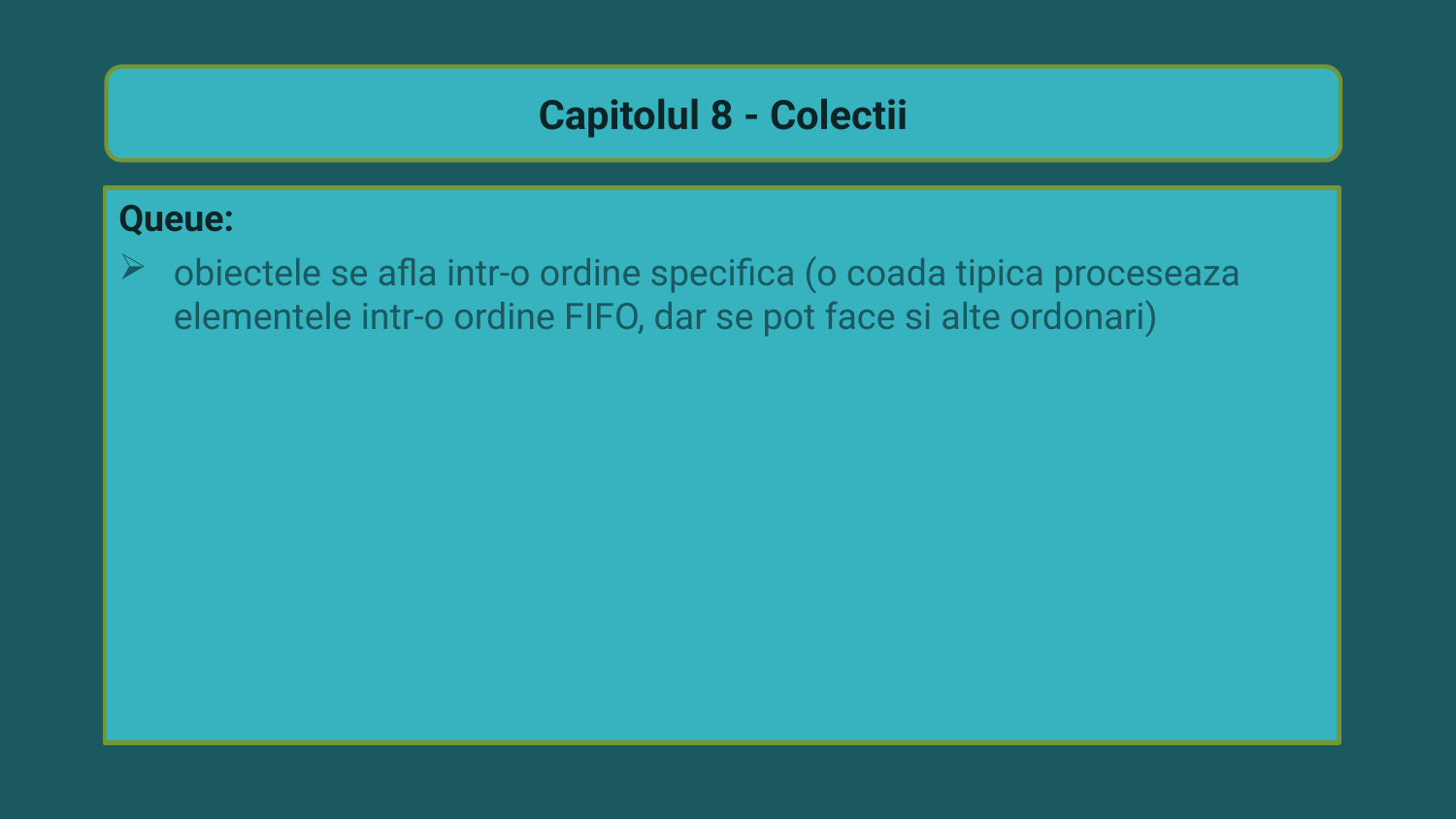

Capitolul 8 - Colectii
Queue:
obiectele se afla intr-o ordine specifica (o coada tipica proceseaza elementele intr-o ordine FIFO, dar se pot face si alte ordonari)